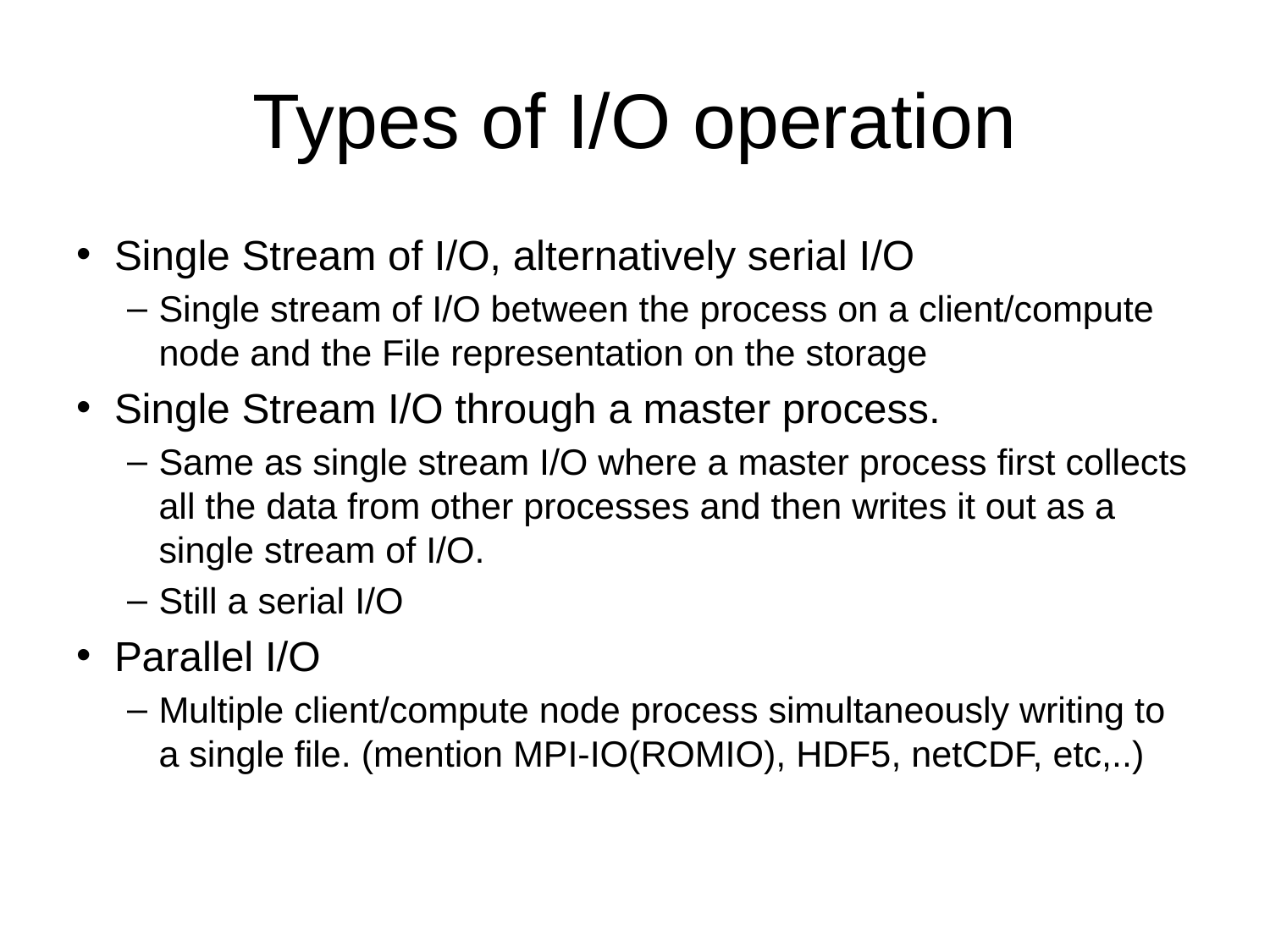

# Types of I/O operation
Single Stream of I/O, alternatively serial I/O
Single stream of I/O between the process on a client/compute node and the File representation on the storage
Single Stream I/O through a master process.
Same as single stream I/O where a master process first collects all the data from other processes and then writes it out as a single stream of I/O.
Still a serial I/O
Parallel I/O
Multiple client/compute node process simultaneously writing to a single file. (mention MPI-IO(ROMIO), HDF5, netCDF, etc,..)